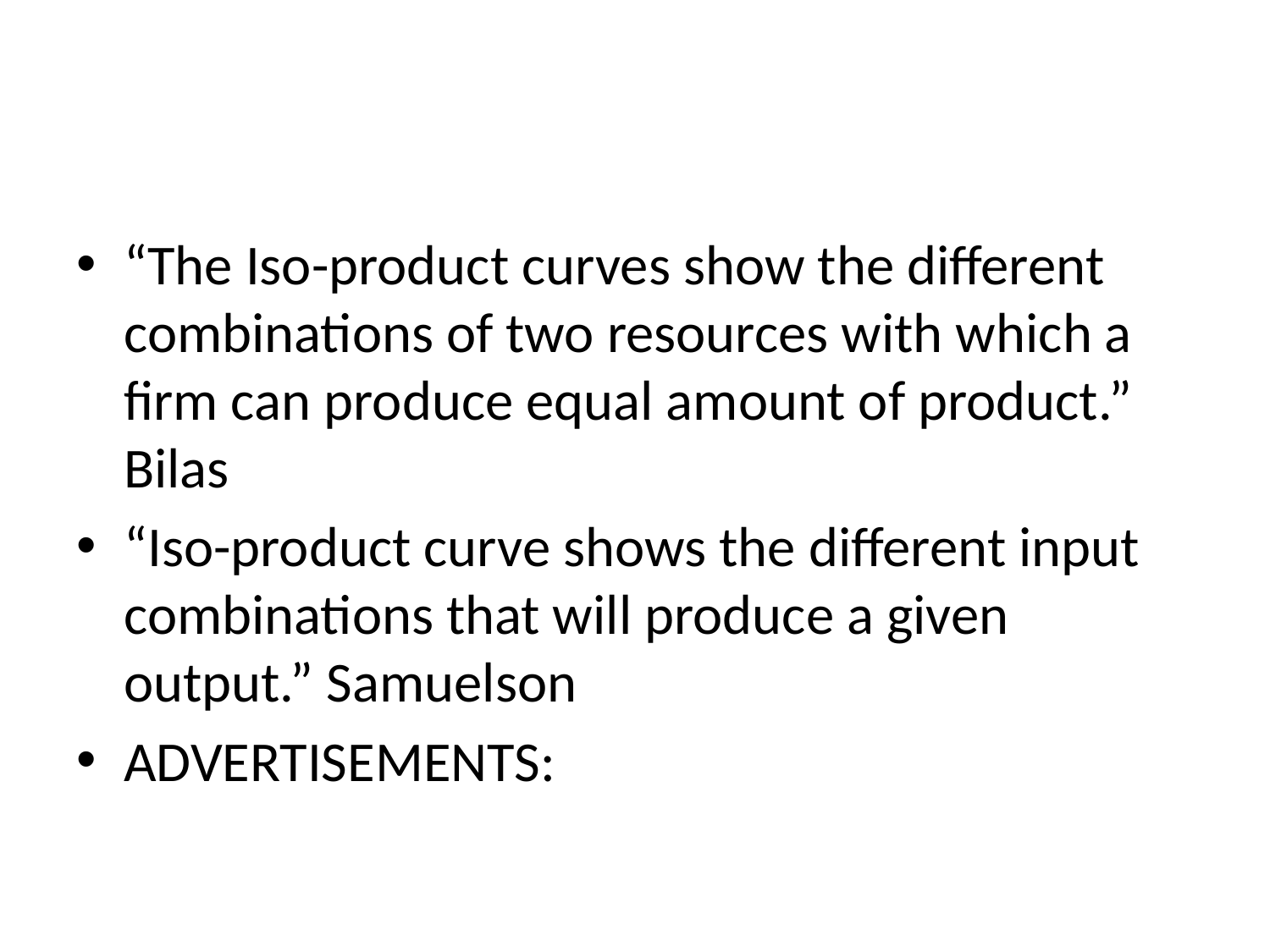

#
“The Iso-product curves show the different combinations of two resources with which a firm can produce equal amount of product.” Bilas
“Iso-product curve shows the different input combinations that will produce a given output.” Samuelson
ADVERTISEMENTS: